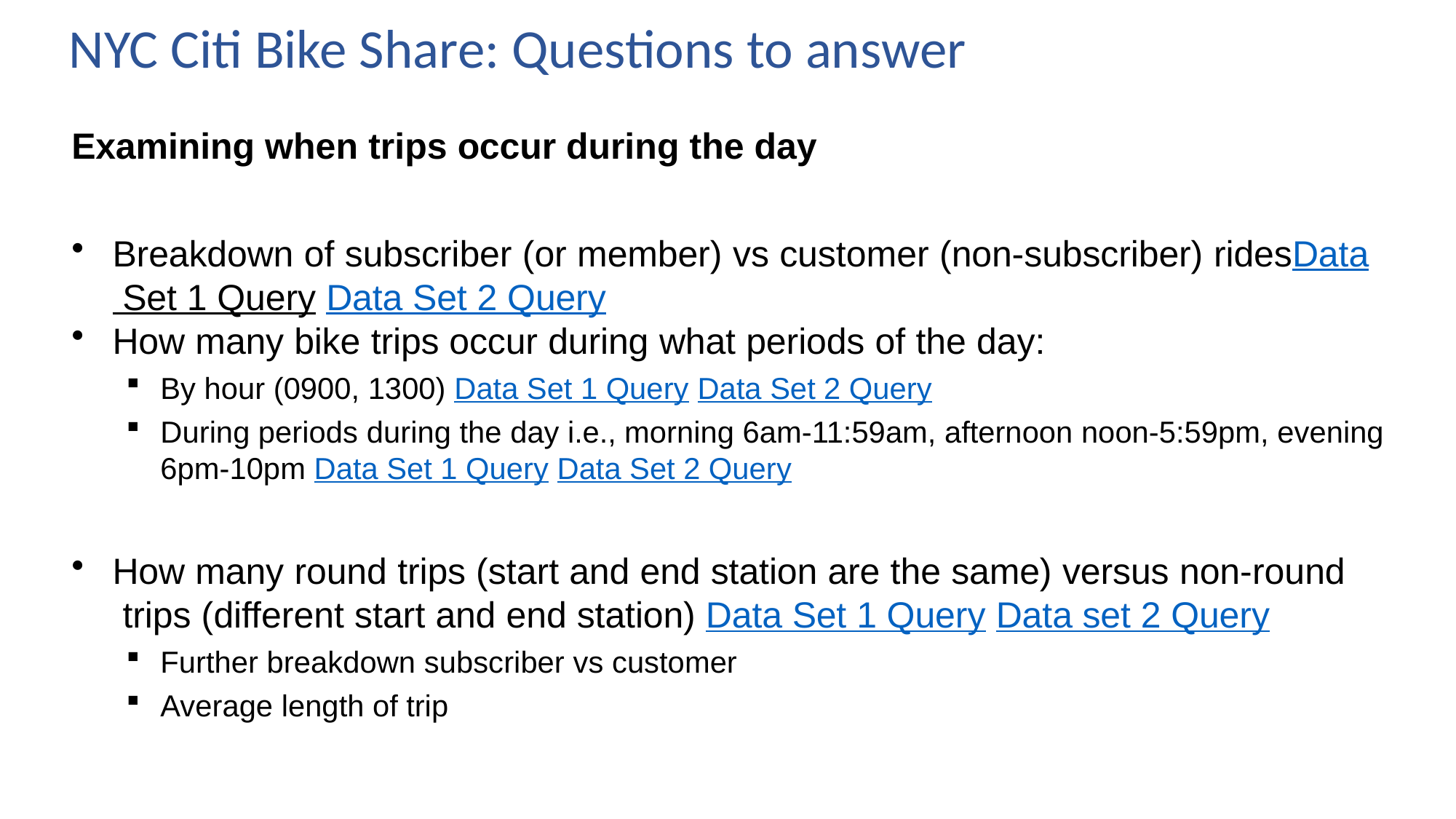

# NYC Citi Bike Share: Questions to answer
Examining when trips occur during the day

Breakdown of subscriber (or member) vs customer (non-subscriber) ridesData Set 1 Query Data Set 2 Query
How many bike trips occur during what periods of the day:
By hour (0900, 1300) Data Set 1 Query Data Set 2 Query
During periods during the day i.e., morning 6am-11:59am, afternoon noon-5:59pm, evening
6pm-10pm Data Set 1 Query Data Set 2 Query

How many round trips (start and end station are the same) versus non-round  trips (different start and end station) Data Set 1 Query Data set 2 Query
Further breakdown subscriber vs customer
Average length of trip